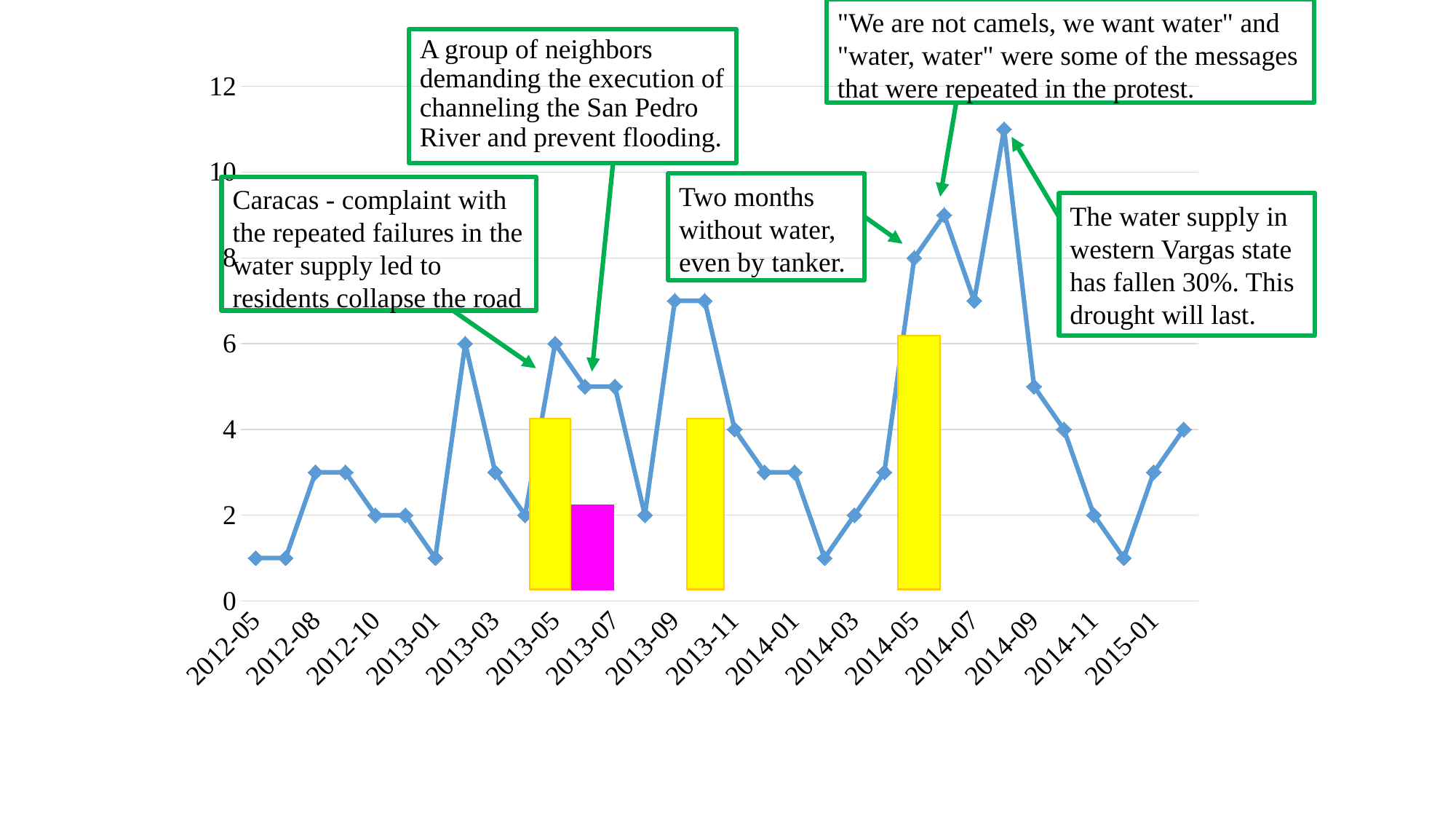

"We are not camels, we want water" and "water, water" were some of the messages that were repeated in the protest.
A group of neighbors demanding the execution of channeling the San Pedro River and prevent flooding.

### Chart

| Category |  |
|---|---|
| 2012-05 | 1.0 |
| 2012-07 | 1.0 |
| 2012-08 | 3.0 |
| 2012-09 | 3.0 |
| 2012-10 | 2.0 |
| 2012-11 | 2.0 |
| 2013-01 | 1.0 |
| 2013-02 | 6.0 |
| 2013-03 | 3.0 |
| 2013-04 | 2.0 |
| 2013-05 | 6.0 |
| 2013-06 | 5.0 |
| 2013-07 | 5.0 |
| 2013-08 | 2.0 |
| 2013-09 | 7.0 |
| 2013-10 | 7.0 |
| 2013-11 | 4.0 |
| 2013-12 | 3.0 |
| 2014-01 | 3.0 |
| 2014-02 | 1.0 |
| 2014-03 | 2.0 |
| 2014-04 | 3.0 |
| 2014-05 | 8.0 |
| 2014-06 | 9.0 |
| 2014-07 | 7.0 |
| 2014-08 | 11.0 |
| 2014-09 | 5.0 |
| 2014-10 | 4.0 |
| 2014-11 | 2.0 |
| 2014-12 | 1.0 |
| 2015-01 | 3.0 |
| 2015-02 | 4.0 |
Two months without water, even by tanker.
Caracas - complaint with the repeated failures in the water supply led to residents collapse the road
The water supply in western Vargas state has fallen 30%. This drought will last.